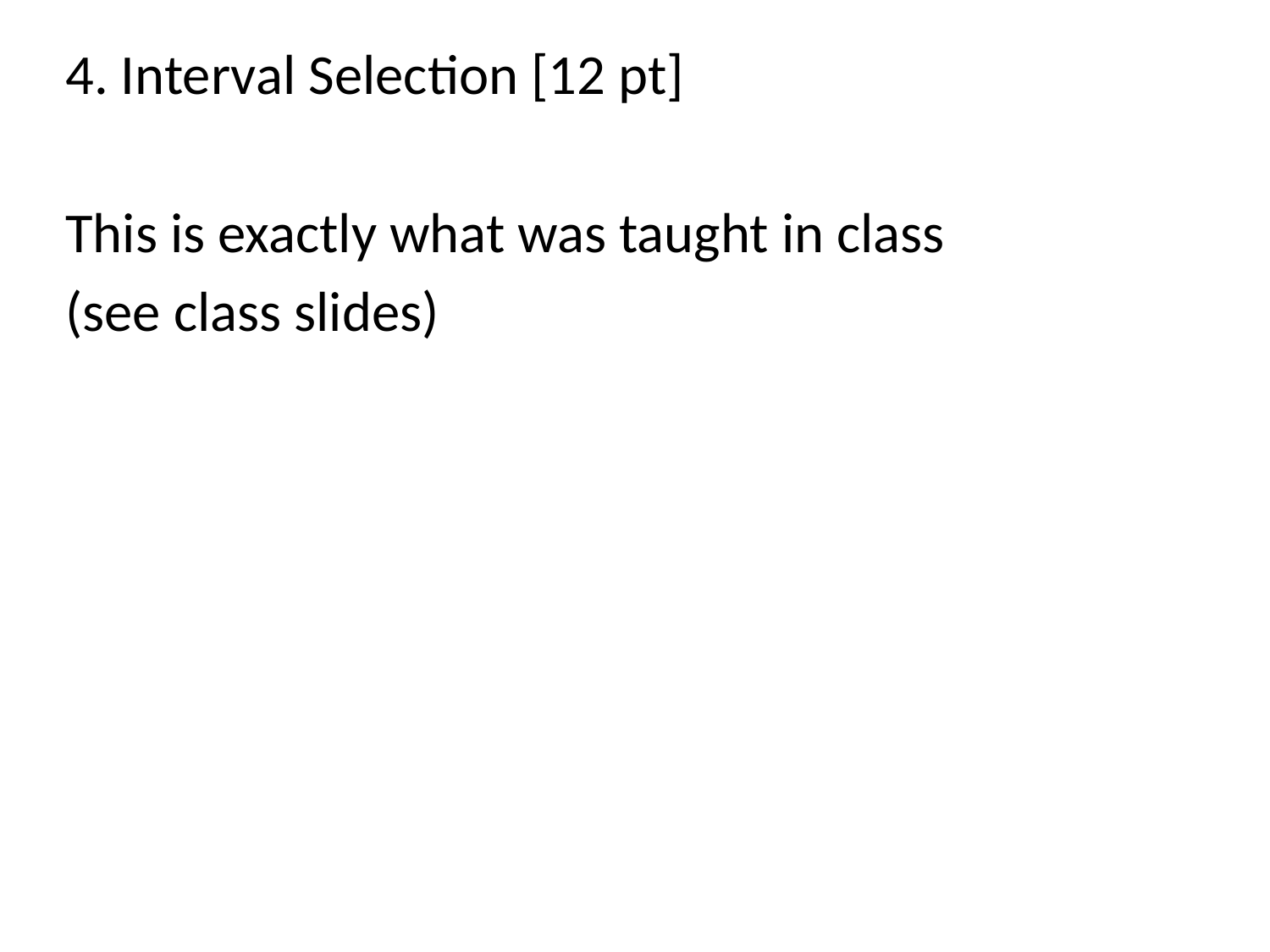

4. Interval Selection [12 pt]

This is exactly what was taught in class
(see class slides)